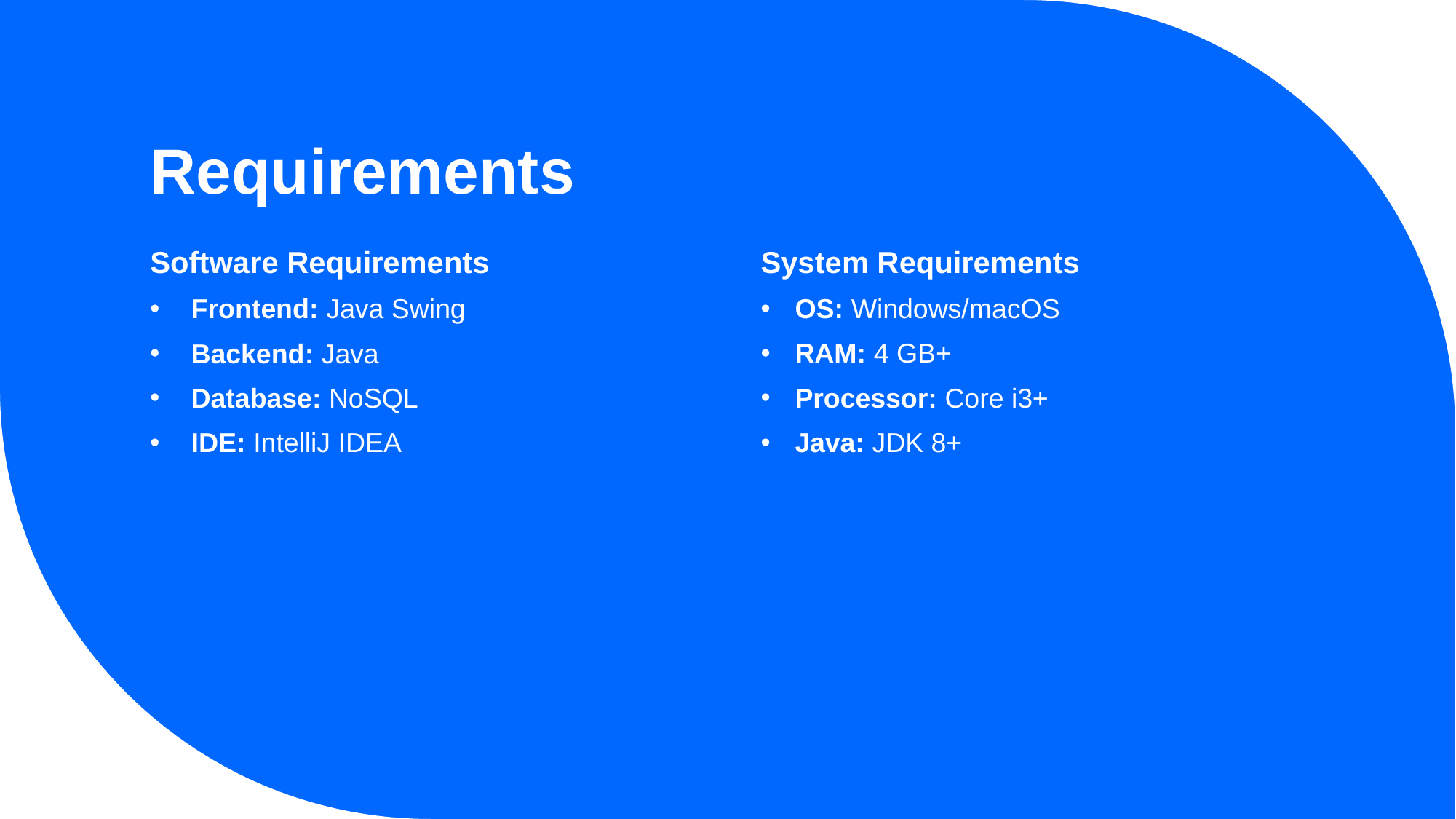

# Requirements
Software Requirements
Frontend: Java Swing
Backend: Java
Database: NoSQL
IDE: IntelliJ IDEA
System Requirements
OS: Windows/macOS
RAM: 4 GB+
Processor: Core i3+
Java: JDK 8+